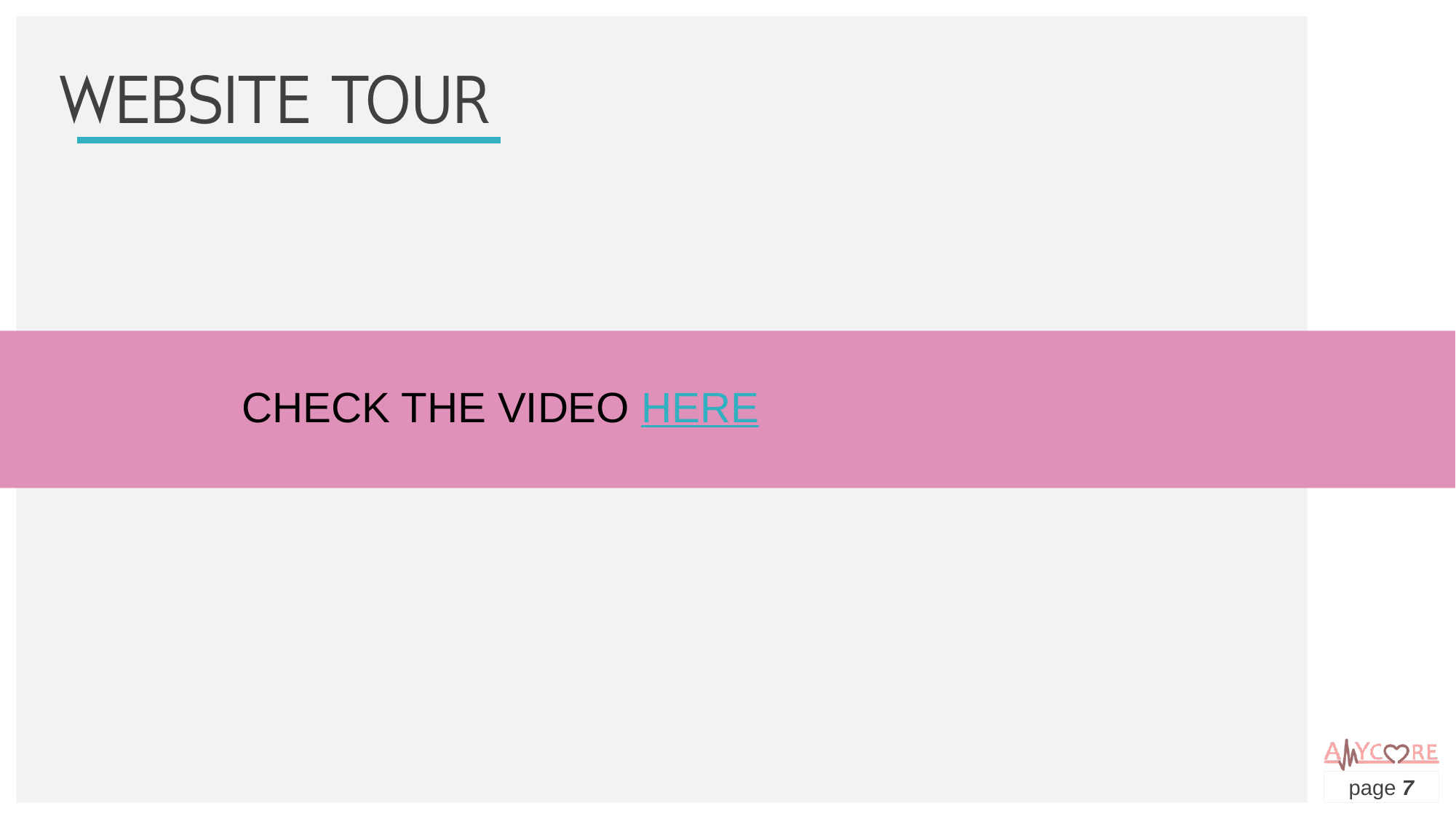

# WEBSITE TOUR

CHECK THE VIDEO HERE
page 7